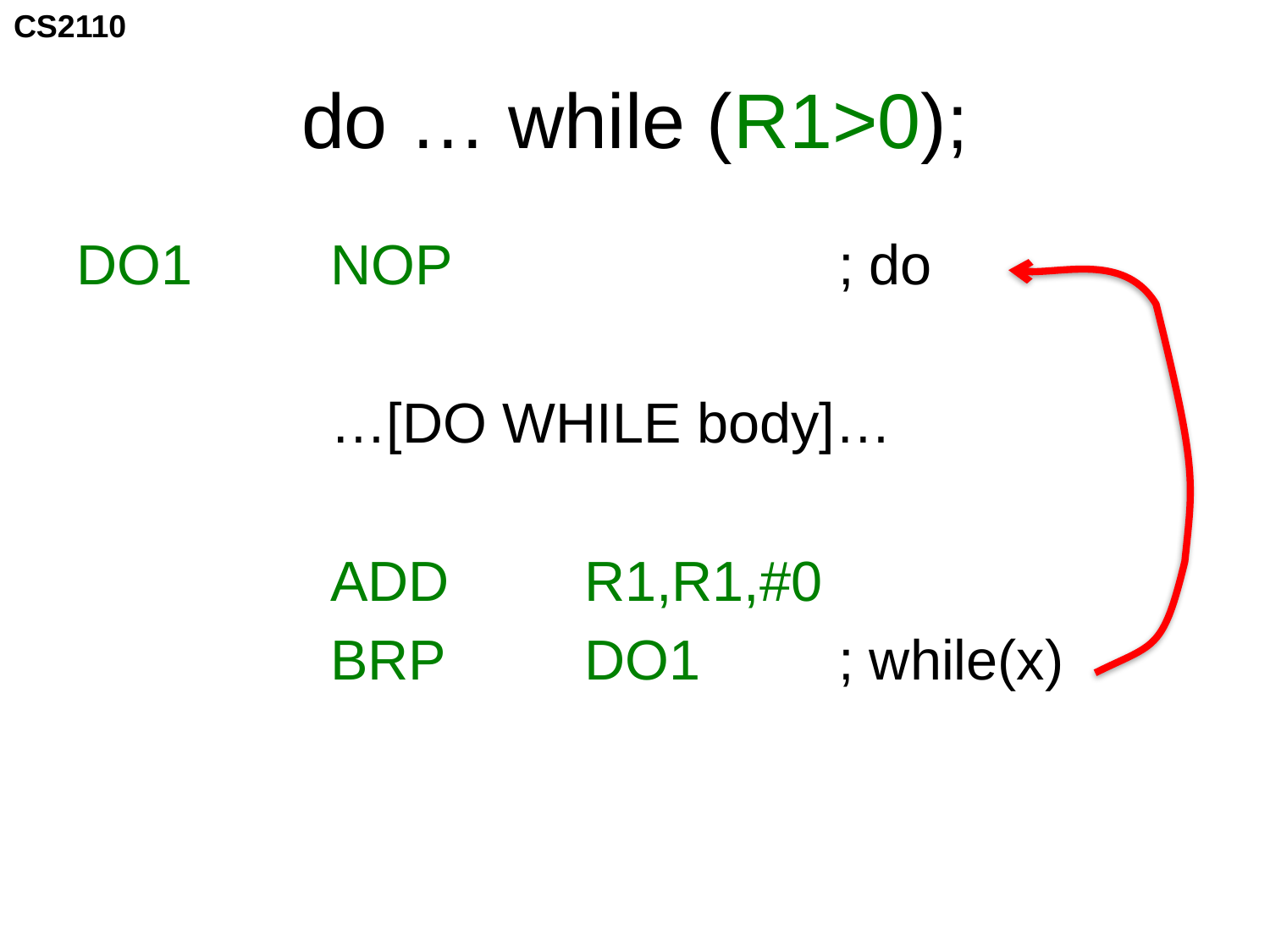

# do … while (R1>0);
DO1		NOP				; do

		…[DO WHILE body]…

		ADD		R1,R1,#0
		BRP		DO1		; while(x)